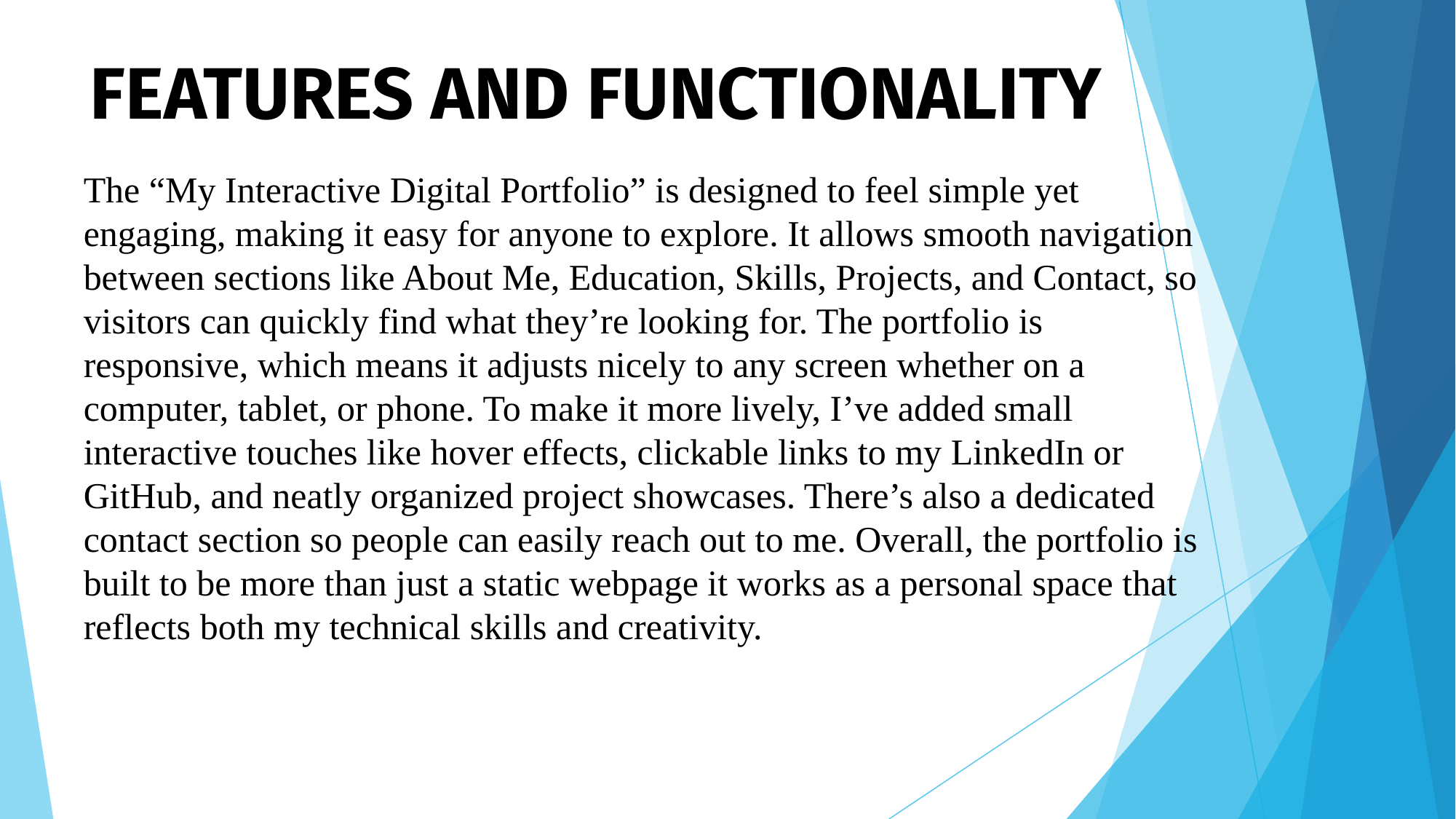

# FEATURES AND FUNCTIONALITY
The “My Interactive Digital Portfolio” is designed to feel simple yet engaging, making it easy for anyone to explore. It allows smooth navigation between sections like About Me, Education, Skills, Projects, and Contact, so visitors can quickly find what they’re looking for. The portfolio is responsive, which means it adjusts nicely to any screen whether on a computer, tablet, or phone. To make it more lively, I’ve added small interactive touches like hover effects, clickable links to my LinkedIn or GitHub, and neatly organized project showcases. There’s also a dedicated contact section so people can easily reach out to me. Overall, the portfolio is built to be more than just a static webpage it works as a personal space that reflects both my technical skills and creativity.